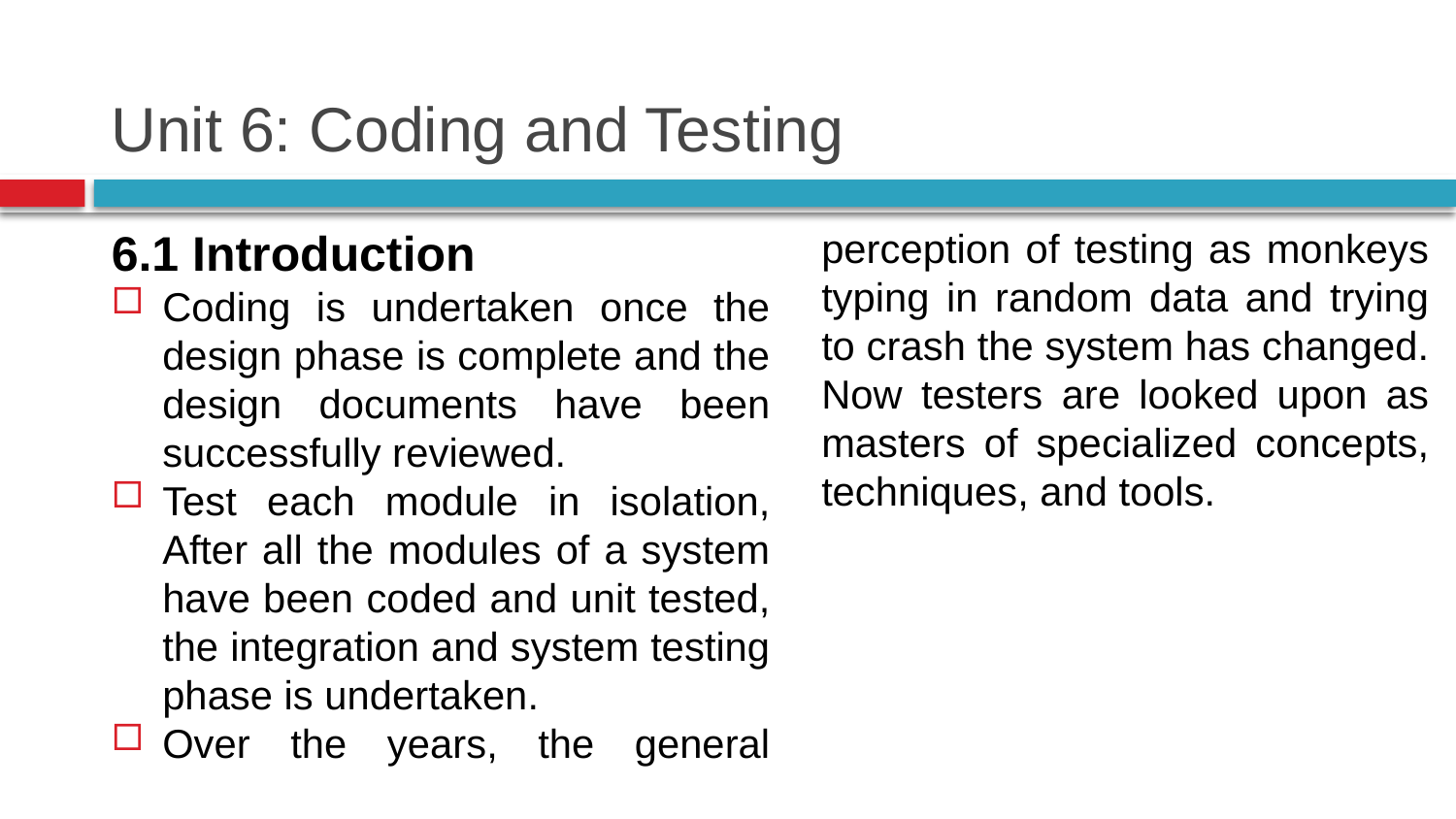

# Unit 6: Coding and Testing
6.1 Introduction
Coding is undertaken once the design phase is complete and the design documents have been successfully reviewed.
Test each module in isolation, After all the modules of a system have been coded and unit tested, the integration and system testing phase is undertaken.
Over the years, the general perception of testing as monkeys typing in random data and trying to crash the system has changed. Now testers are looked upon as masters of specialized concepts, techniques, and tools.